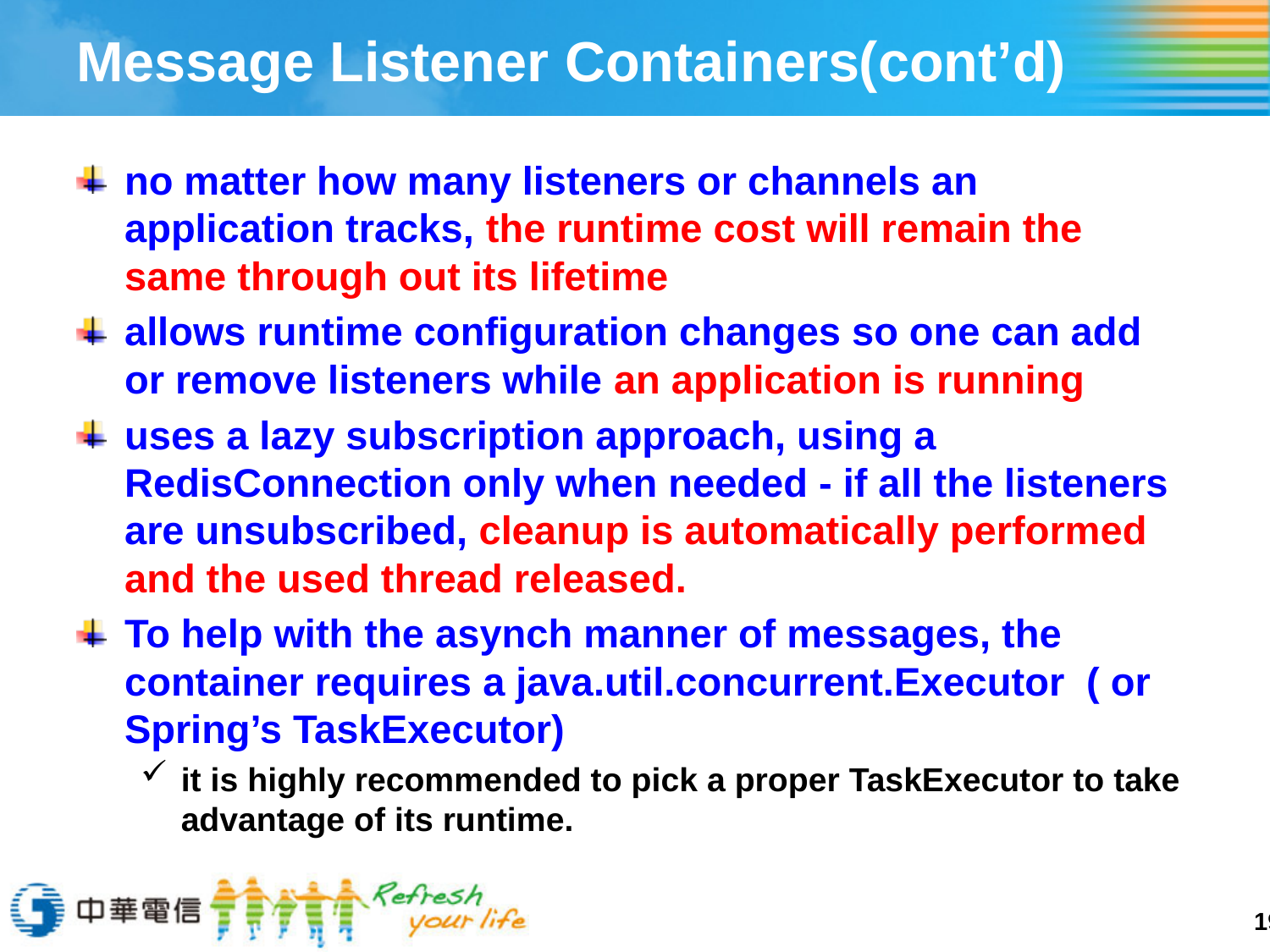

# Message Listener Containers(cont’d)
no matter how many listeners or channels an application tracks, the runtime cost will remain the same through out its lifetime
allows runtime configuration changes so one can add or remove listeners while an application is running
uses a lazy subscription approach, using a RedisConnection only when needed - if all the listeners are unsubscribed, cleanup is automatically performed and the used thread released.
To help with the asynch manner of messages, the container requires a java.util.concurrent.Executor  ( or Spring’s TaskExecutor)
it is highly recommended to pick a proper TaskExecutor to take advantage of its runtime.